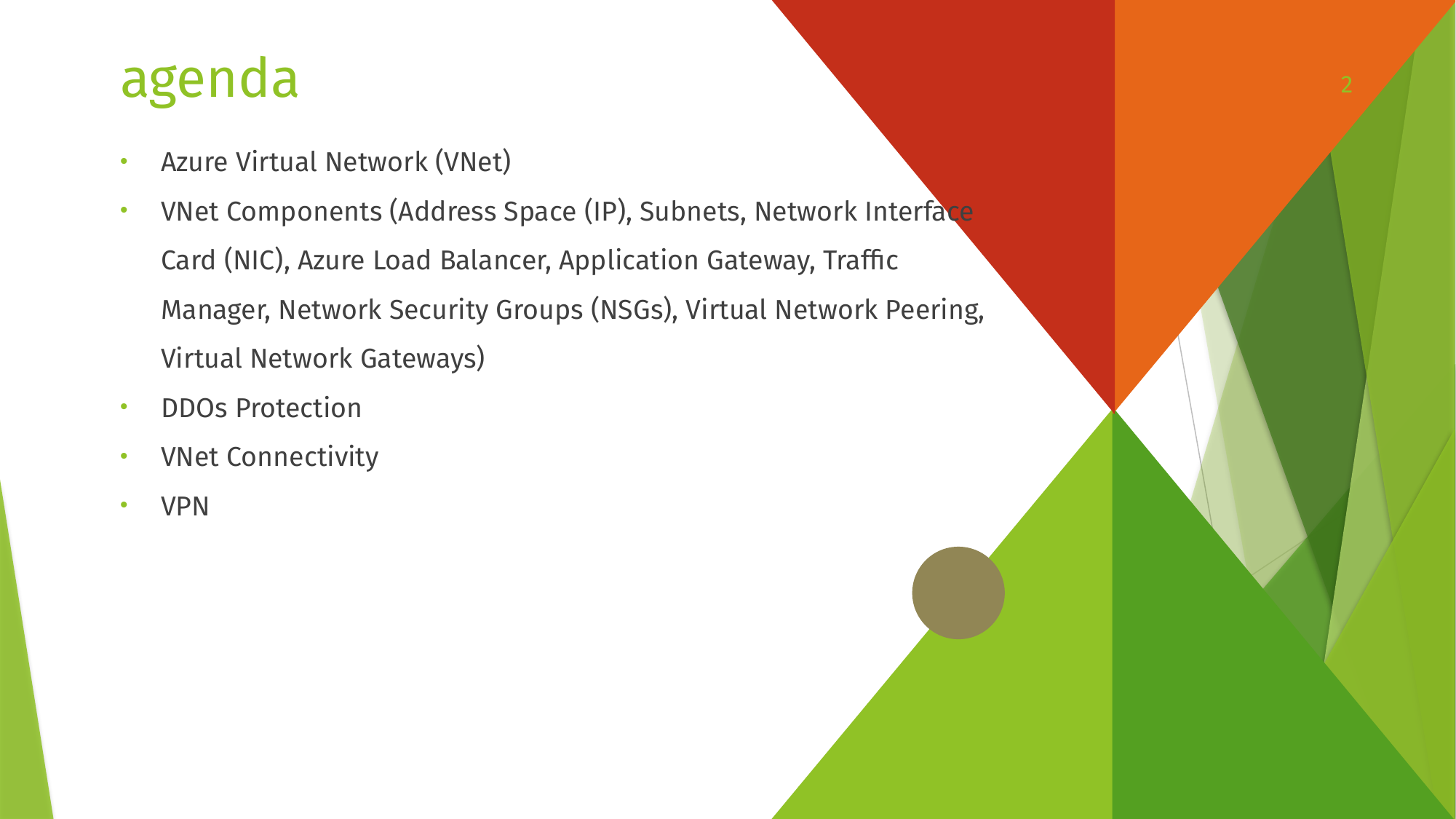

# agenda
2
Azure Virtual Network (VNet)
VNet Components (Address Space (IP), Subnets, Network Interface Card (NIC), Azure Load Balancer, Application Gateway, Traffic Manager, Network Security Groups (NSGs), Virtual Network Peering, Virtual Network Gateways)
DDOs Protection
VNet Connectivity
VPN